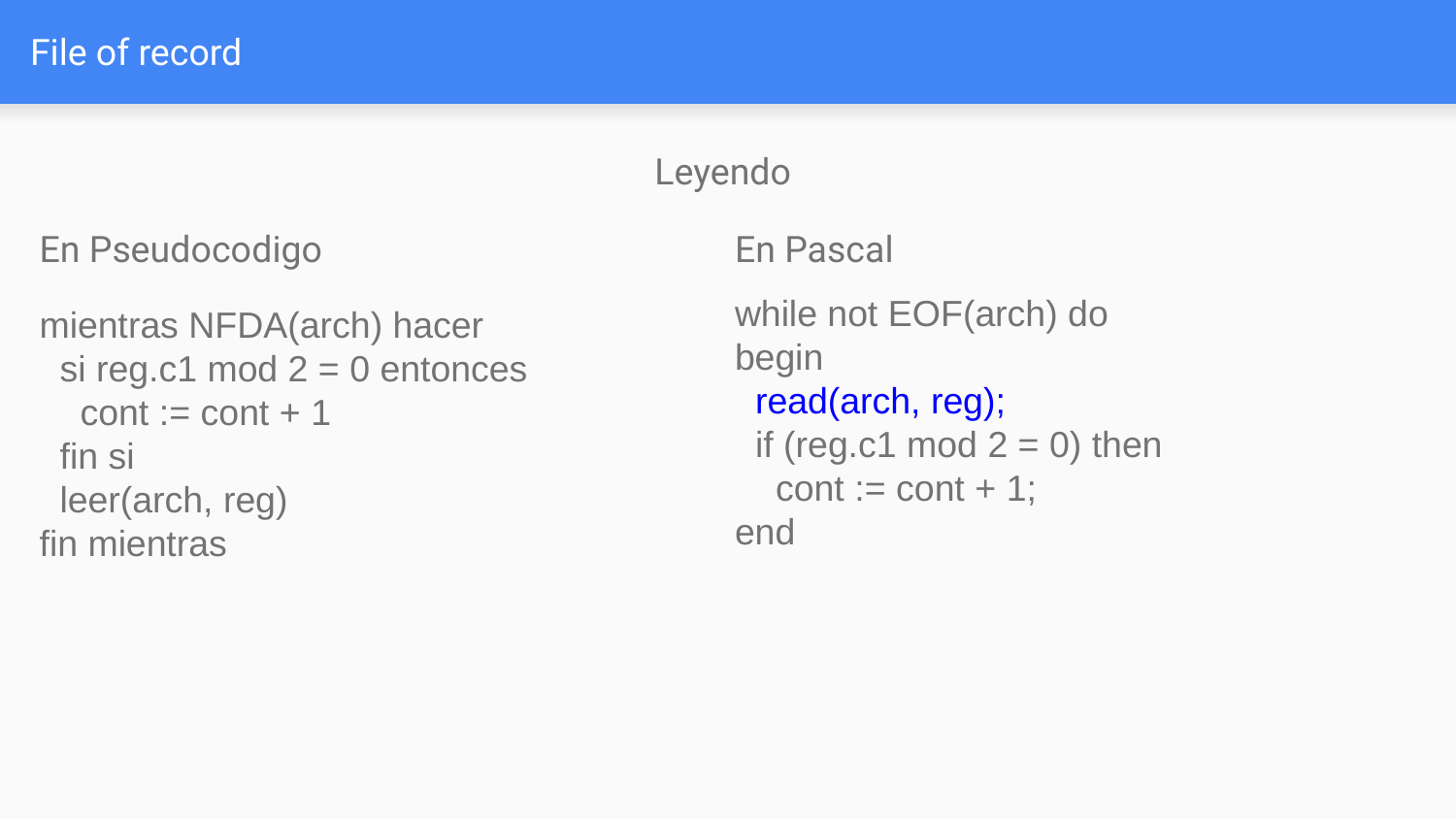

# File of record
Leyendo
En Pseudocodigo
mientras NFDA(arch) hacer
  si reg.c1 mod 2 = 0 entonces
    cont := cont + 1
  fin si
  leer(arch, reg)
fin mientras

En Pascal
while not EOF(arch) do
begin
  read(arch, reg);
  if (reg.c1 mod 2 = 0) then
    cont := cont + 1;
end